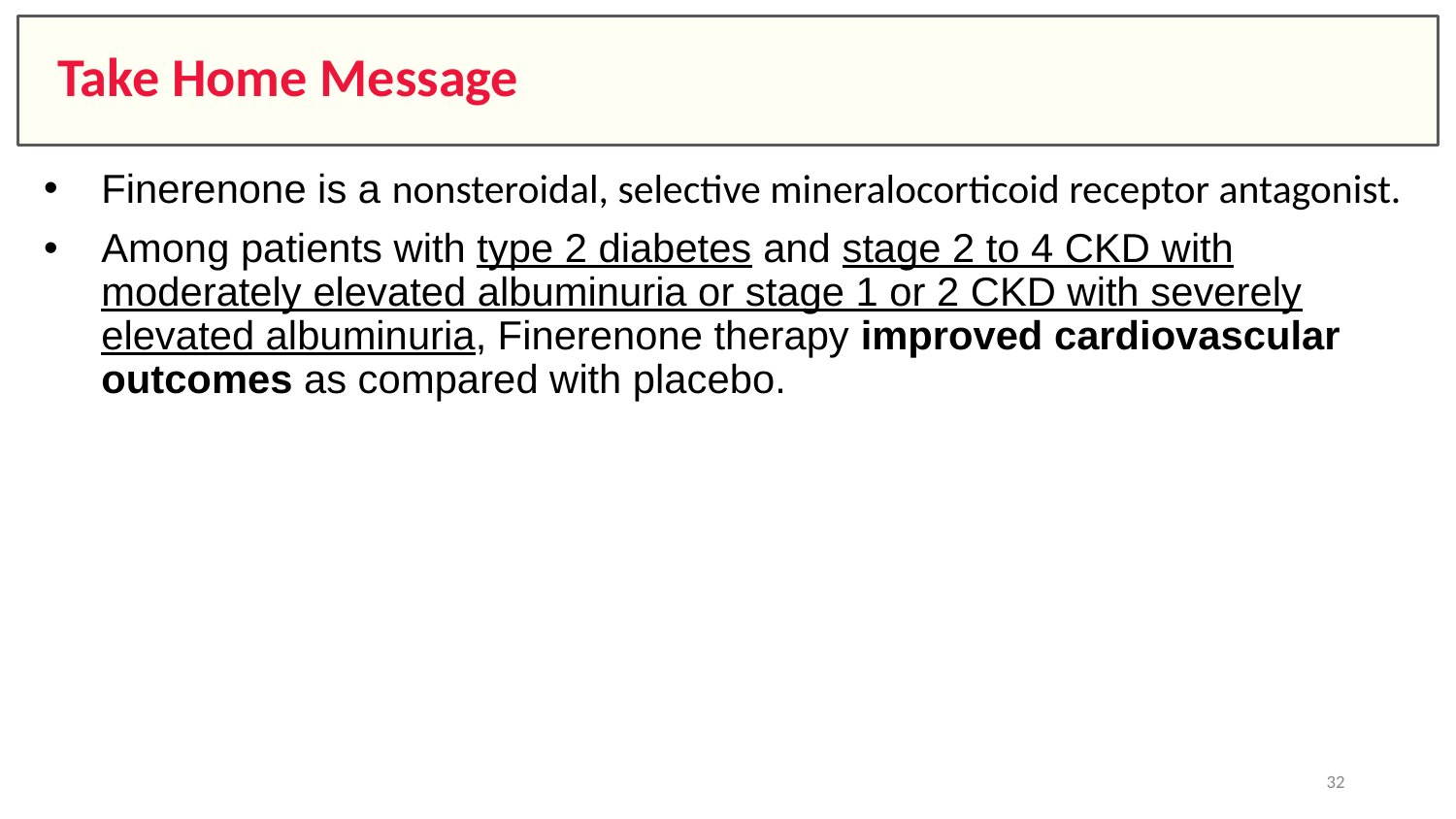

# Take Home Message
Finerenone is a nonsteroidal, selective mineralocorticoid receptor antagonist.
Among patients with type 2 diabetes and stage 2 to 4 CKD with moderately elevated albuminuria or stage 1 or 2 CKD with severely elevated albuminuria, Finerenone therapy improved cardiovascular outcomes as compared with placebo.
32